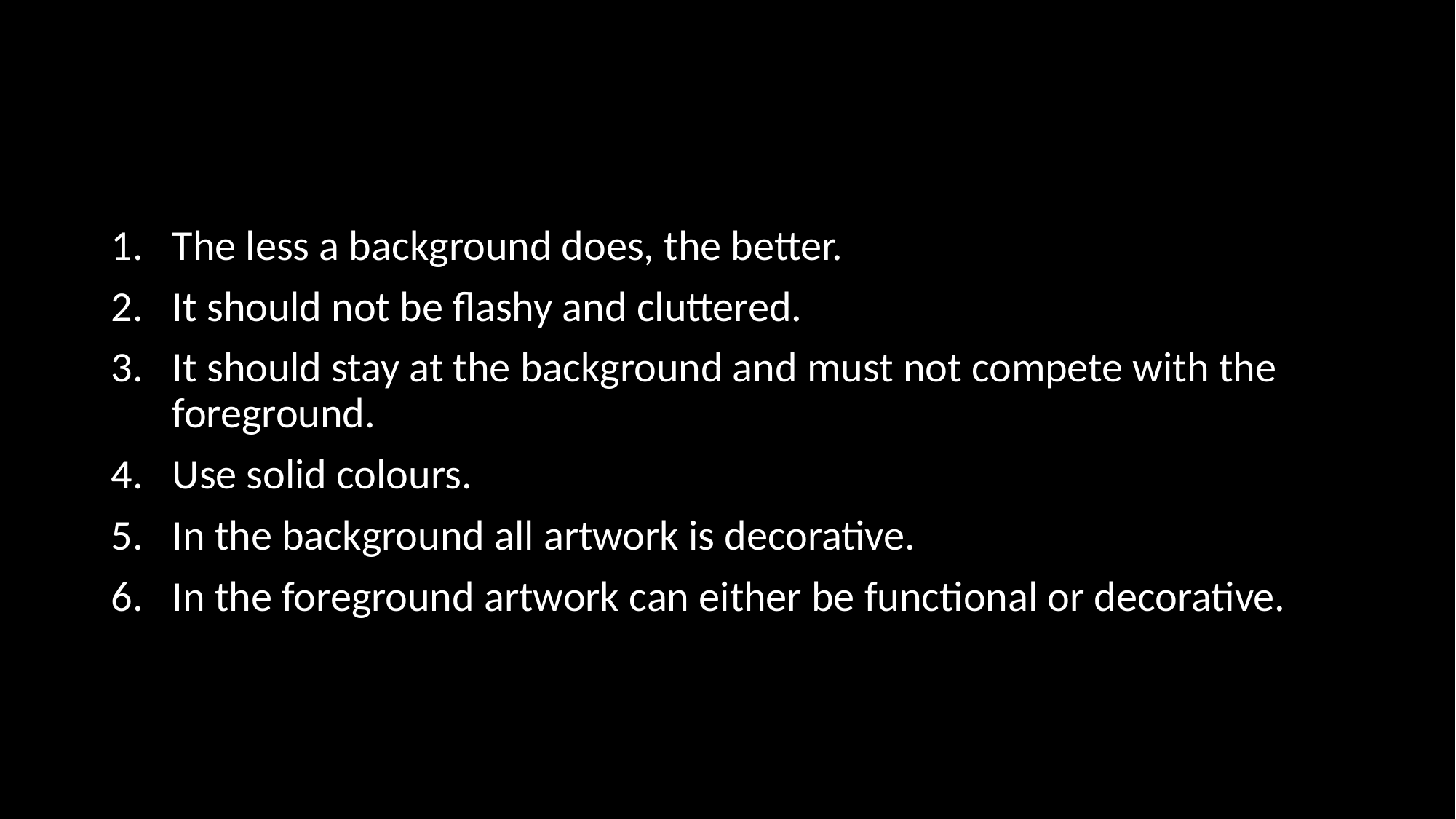

#
The less a background does, the better.
It should not be flashy and cluttered.
It should stay at the background and must not compete with the foreground.
Use solid colours.
In the background all artwork is decorative.
In the foreground artwork can either be functional or decorative.